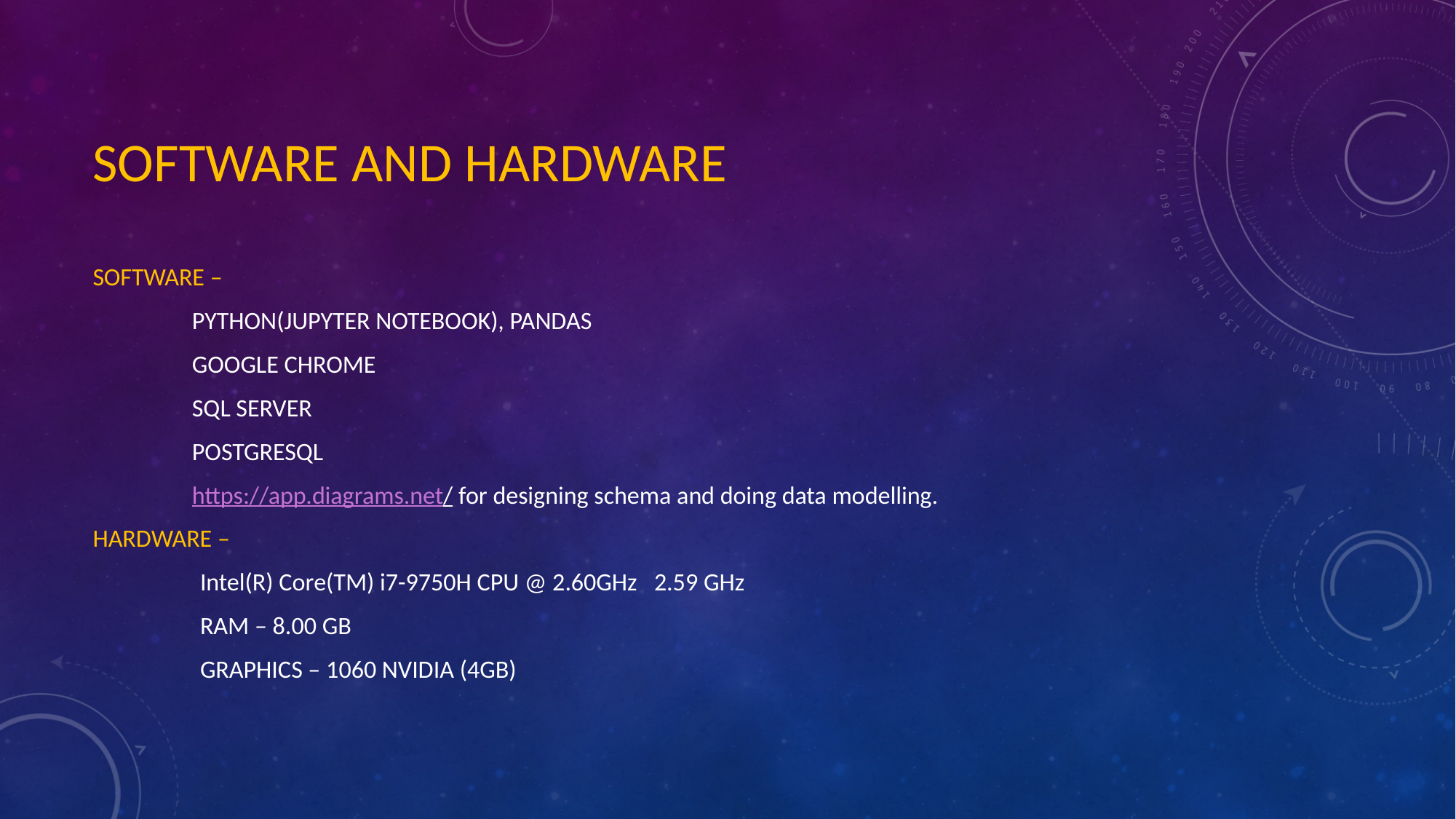

# Software AND HARDWARE
SOFTWARE –
		PYTHON(JUPYTER NOTEBOOK), PANDAS
		GOOGLE CHROME
		SQL SERVER
		POSTGRESQL
		https://app.diagrams.net/ for designing schema and doing data modelling.
HARDWARE –
Intel(R) Core(TM) i7-9750H CPU @ 2.60GHz   2.59 GHz
RAM – 8.00 GB
GRAPHICS – 1060 NVIDIA (4GB)